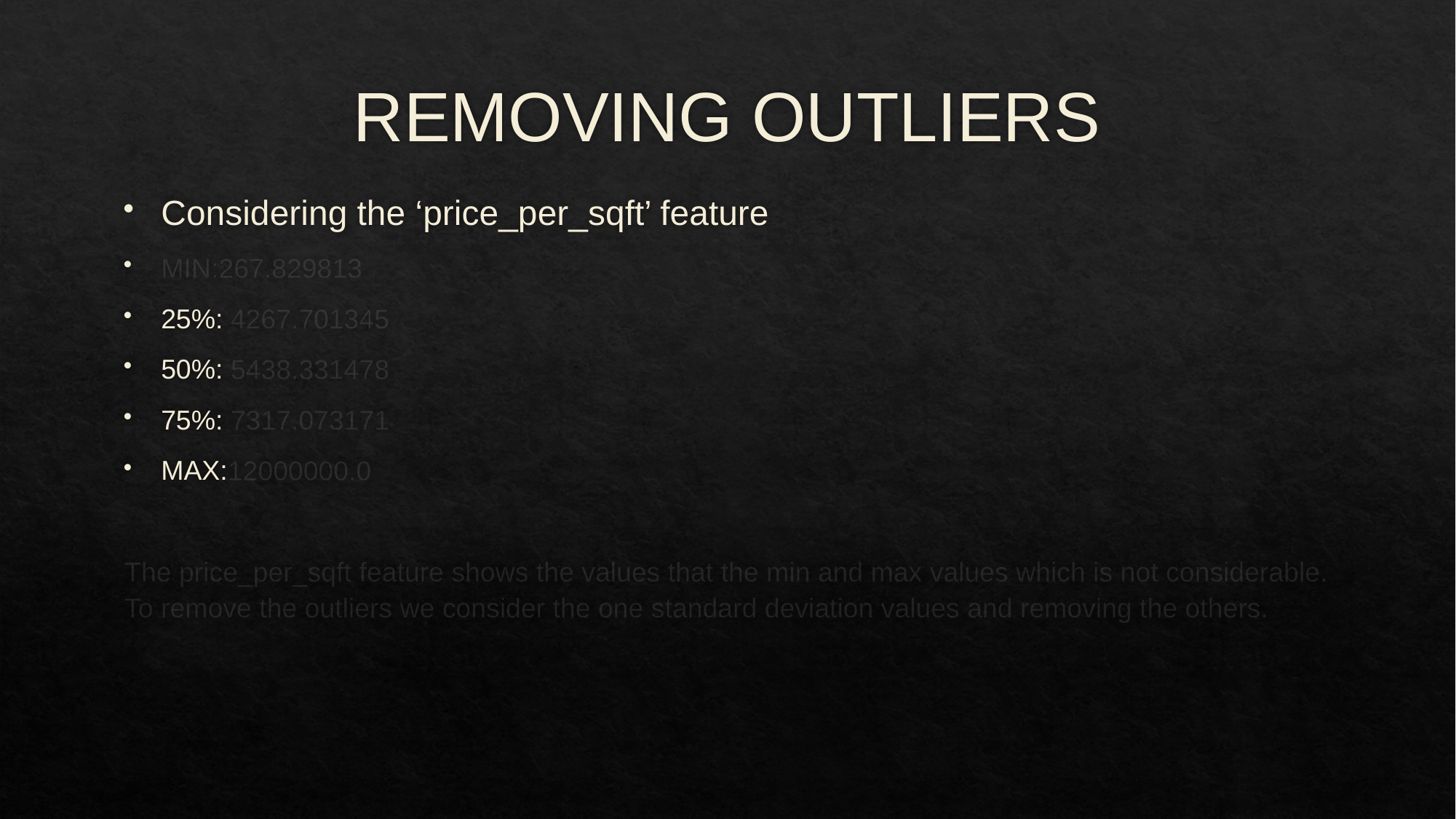

# REMOVING OUTLIERS
Considering the ‘price_per_sqft’ feature
MIN:267.829813
25%: 4267.701345
50%: 5438.331478
75%: 7317.073171
MAX:12000000.0

The price_per_sqft feature shows the values that the min and max values which is not considerable. To remove the outliers we consider the one standard deviation values and removing the others.